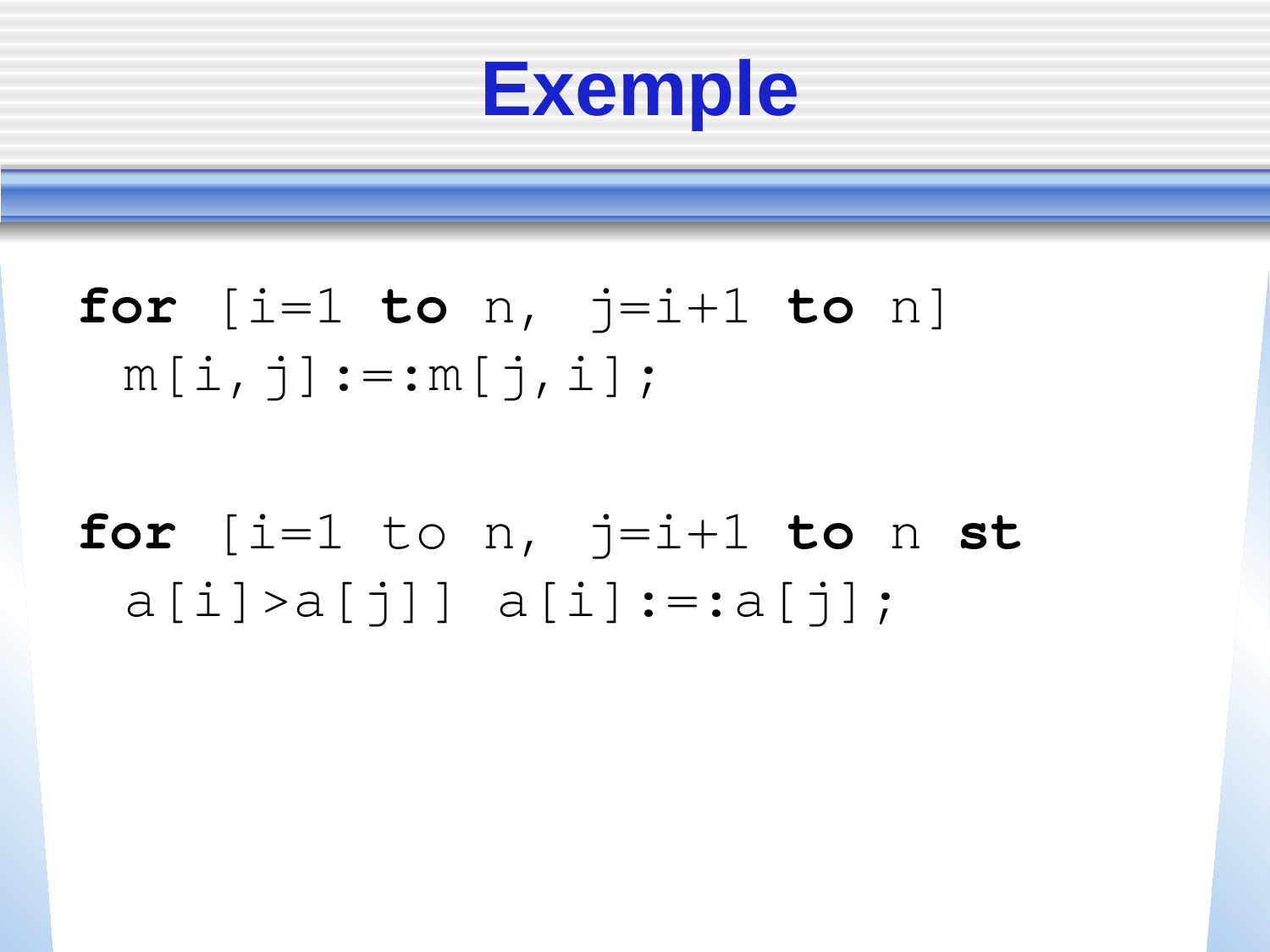

# Exemple
for [i=1 to n, j=i+1 to n] m[i,j]:=:m[j,i];

for [i=1 to n, j=i+1 to n st a[i]>a[j]] a[i]:=:a[j];